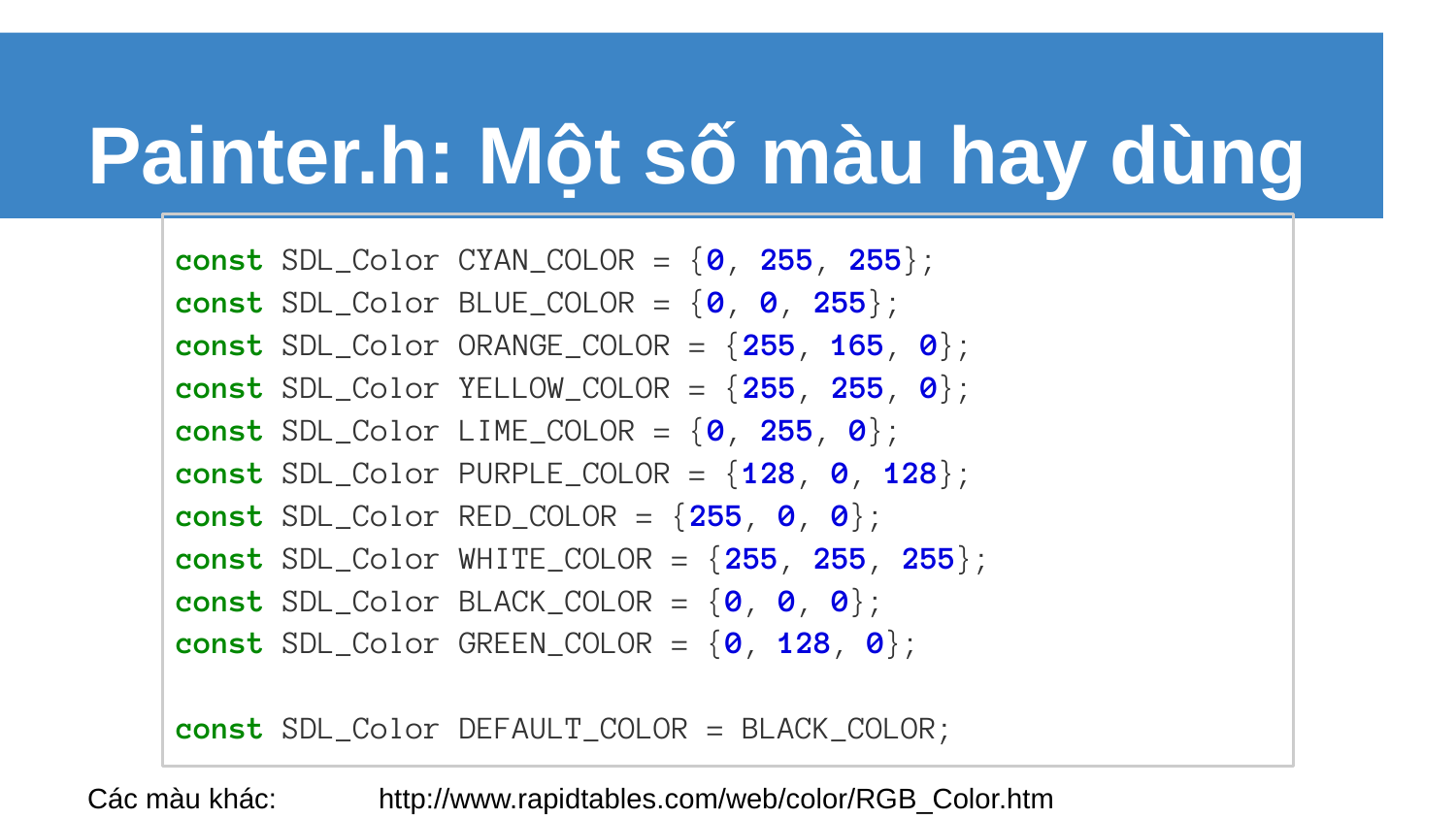

# Painter.h: Một số màu hay dùng
const SDL_Color CYAN_COLOR = {0, 255, 255};
const SDL_Color BLUE_COLOR = {0, 0, 255};
const SDL_Color ORANGE_COLOR = {255, 165, 0};
const SDL_Color YELLOW_COLOR = {255, 255, 0};
const SDL_Color LIME_COLOR = {0, 255, 0};
const SDL_Color PURPLE_COLOR = {128, 0, 128};
const SDL_Color RED_COLOR = {255, 0, 0};
const SDL_Color WHITE_COLOR = {255, 255, 255};
const SDL_Color BLACK_COLOR = {0, 0, 0};
const SDL_Color GREEN_COLOR = {0, 128, 0};
const SDL_Color DEFAULT_COLOR = BLACK_COLOR;

Các màu khác:  	http://www.rapidtables.com/web/color/RGB_Color.htm